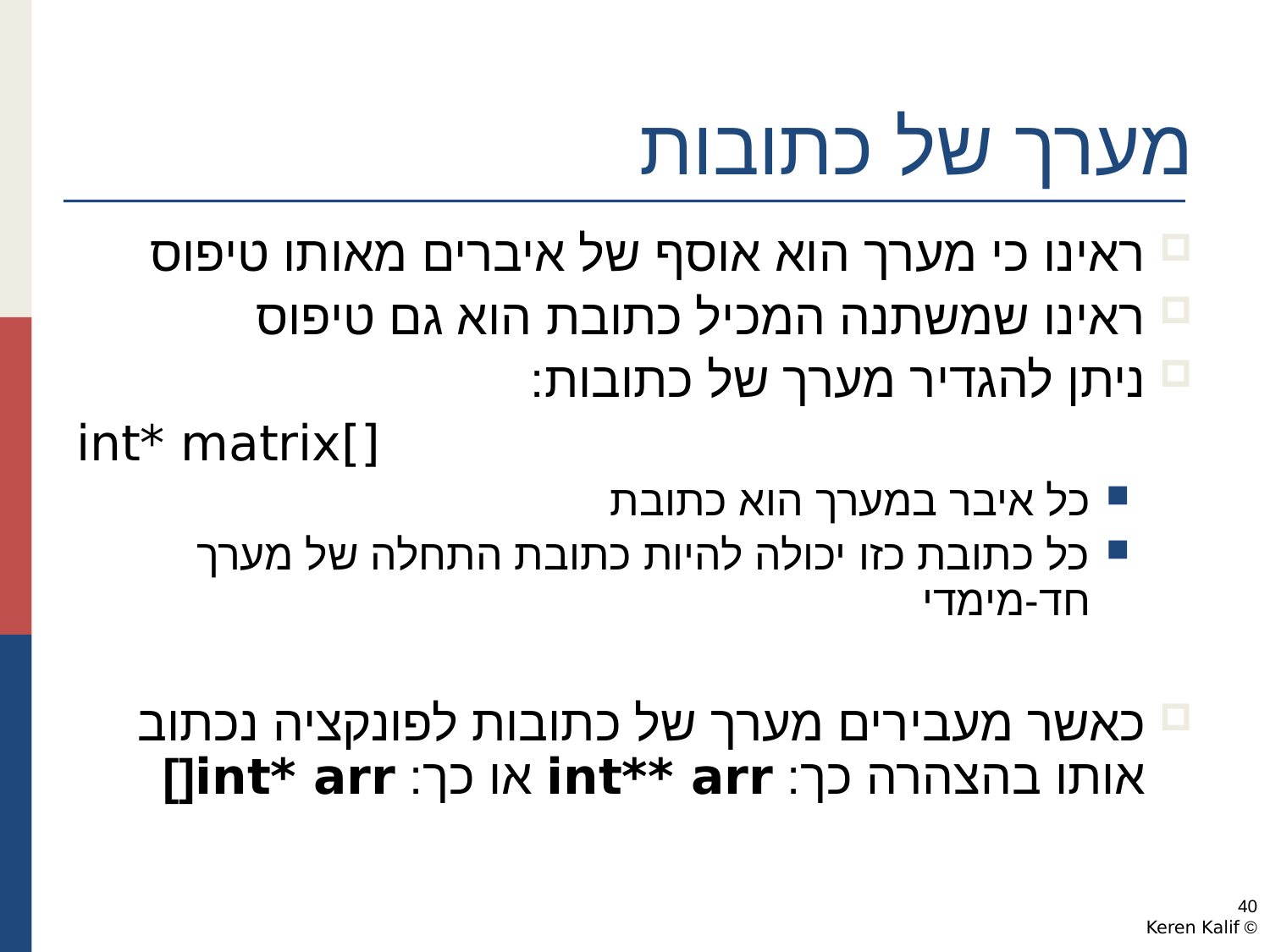

# מערך של כתובות
ראינו כי מערך הוא אוסף של איברים מאותו טיפוס
ראינו שמשתנה המכיל כתובת הוא גם טיפוס
ניתן להגדיר מערך של כתובות:
int* matrix[]
כל איבר במערך הוא כתובת
כל כתובת כזו יכולה להיות כתובת התחלה של מערך חד-מימדי

כאשר מעבירים מערך של כתובות לפונקציה נכתוב אותו בהצהרה כך: int** arr או כך: int* arr[]

40
© Keren Kalif